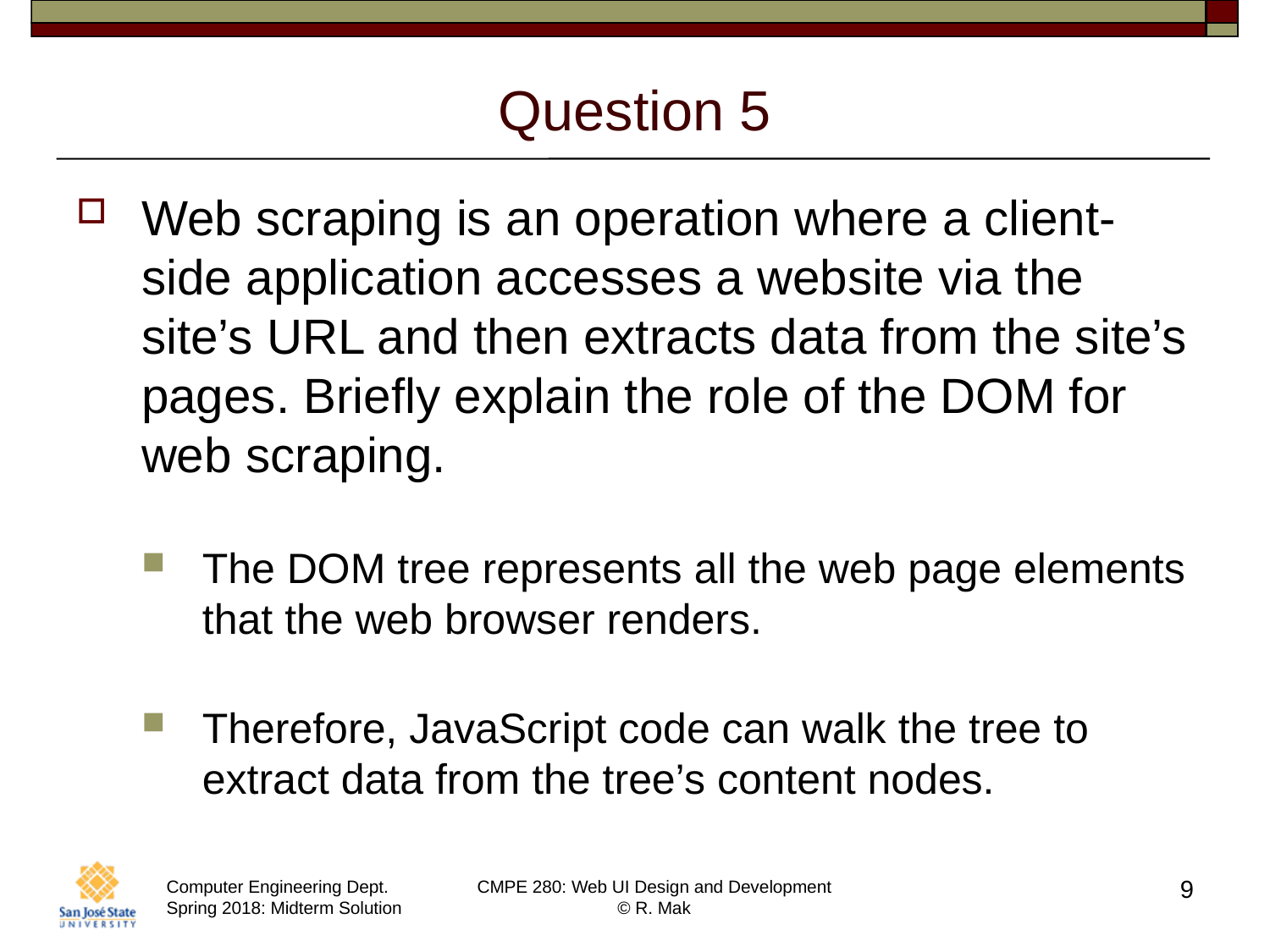

# Question 5
Web scraping is an operation where a client-side application accesses a website via the site’s URL and then extracts data from the site’s pages. Briefly explain the role of the DOM for web scraping.

The DOM tree represents all the web page elements that the web browser renders.

Therefore, JavaScript code can walk the tree to extract data from the tree’s content nodes.

9